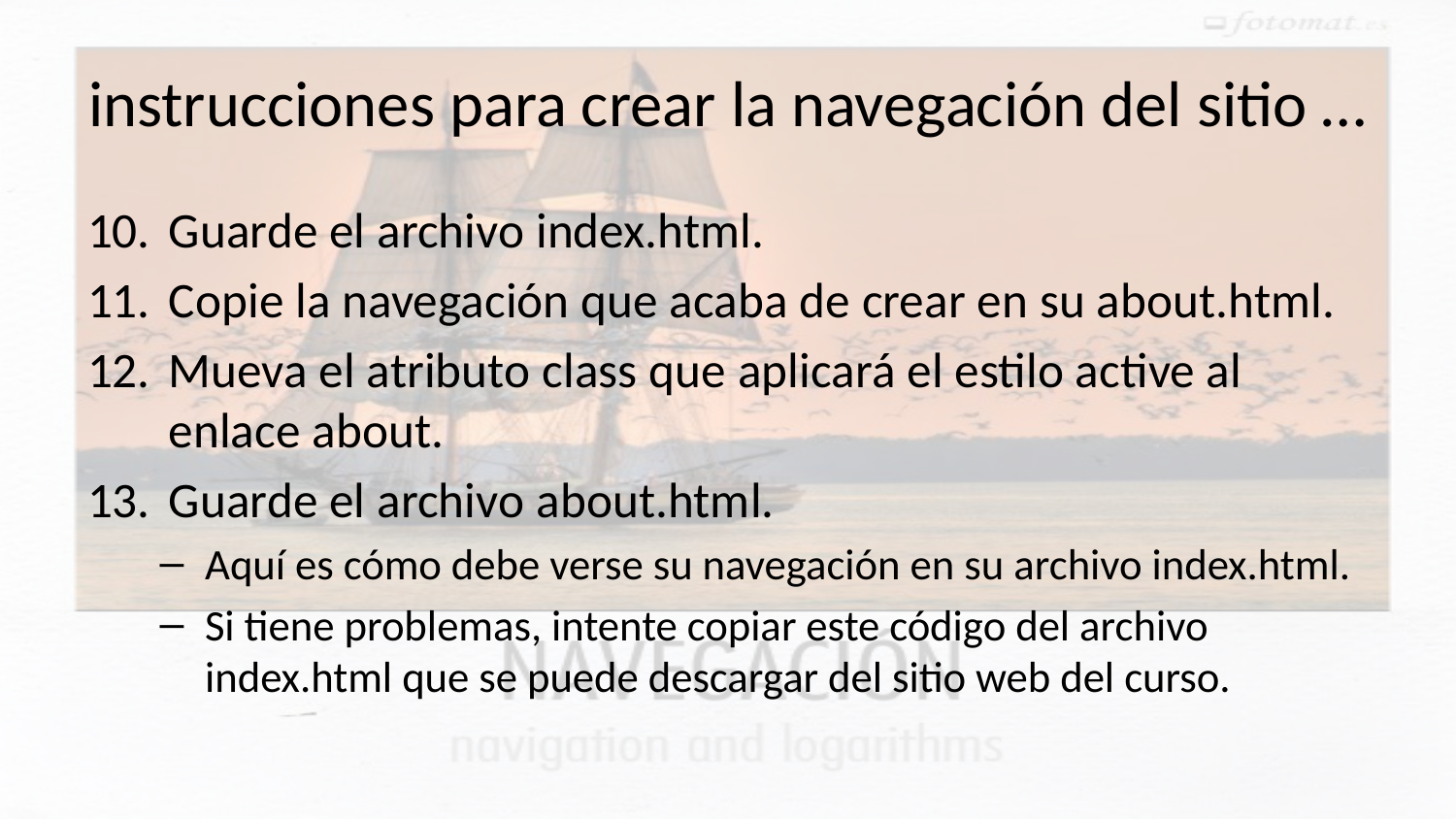

# instrucciones para crear la navegación del sitio …
Guarde el archivo index.html.
Copie la navegación que acaba de crear en su about.html.
Mueva el atributo class que aplicará el estilo active al enlace about.
Guarde el archivo about.html.
Aquí es cómo debe verse su navegación en su archivo index.html.
Si tiene problemas, intente copiar este código del archivo index.html que se puede descargar del sitio web del curso.